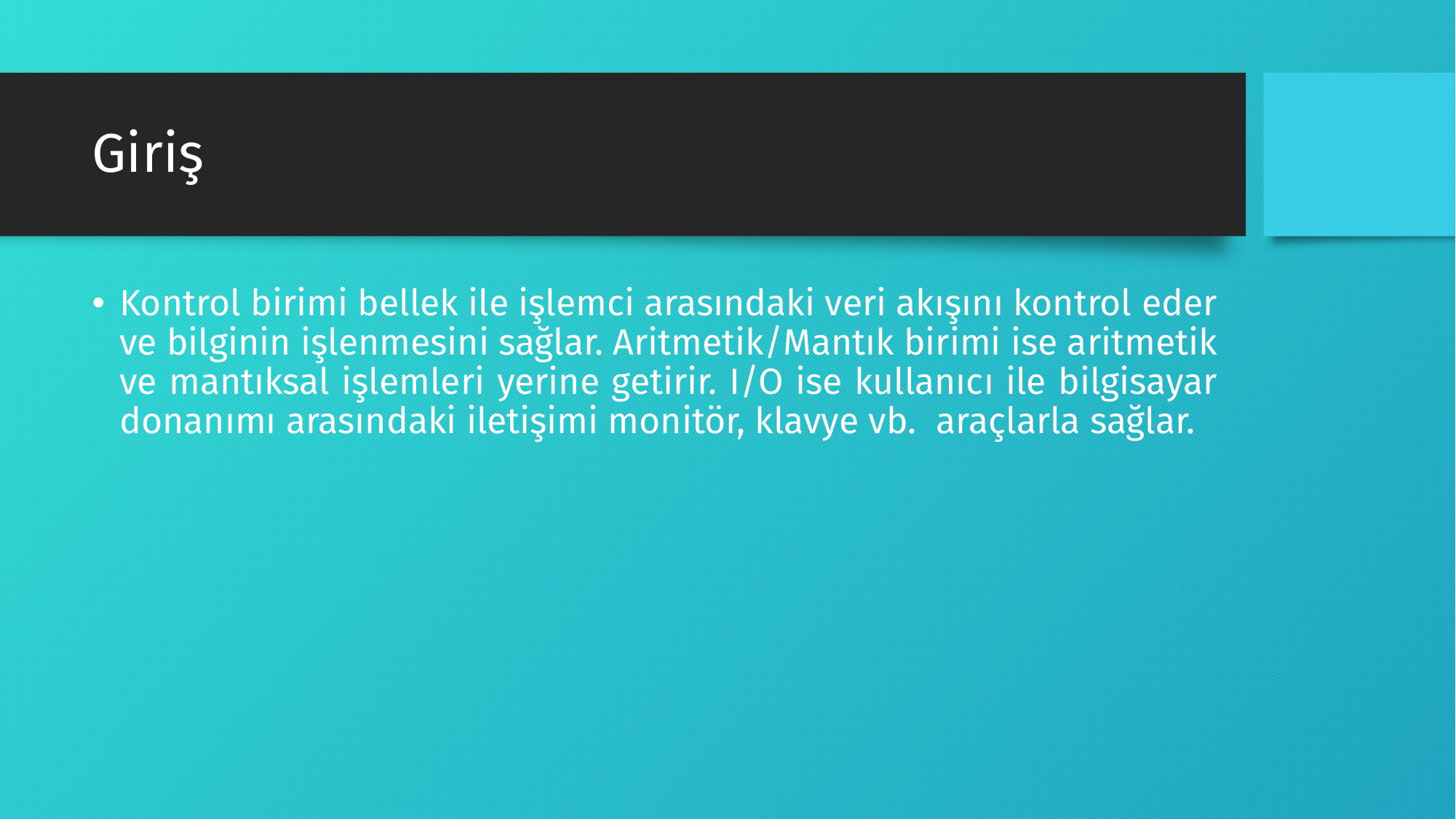

# Giriş
Kontrol birimi bellek ile işlemci arasındaki veri akışını kontrol eder ve bilginin işlenmesini sağlar. Aritmetik/Mantık birimi ise aritmetik ve mantıksal işlemleri yerine getirir. I/O ise kullanıcı ile bilgisayar donanımı arasındaki iletişimi monitör, klavye vb.  araçlarla sağlar.